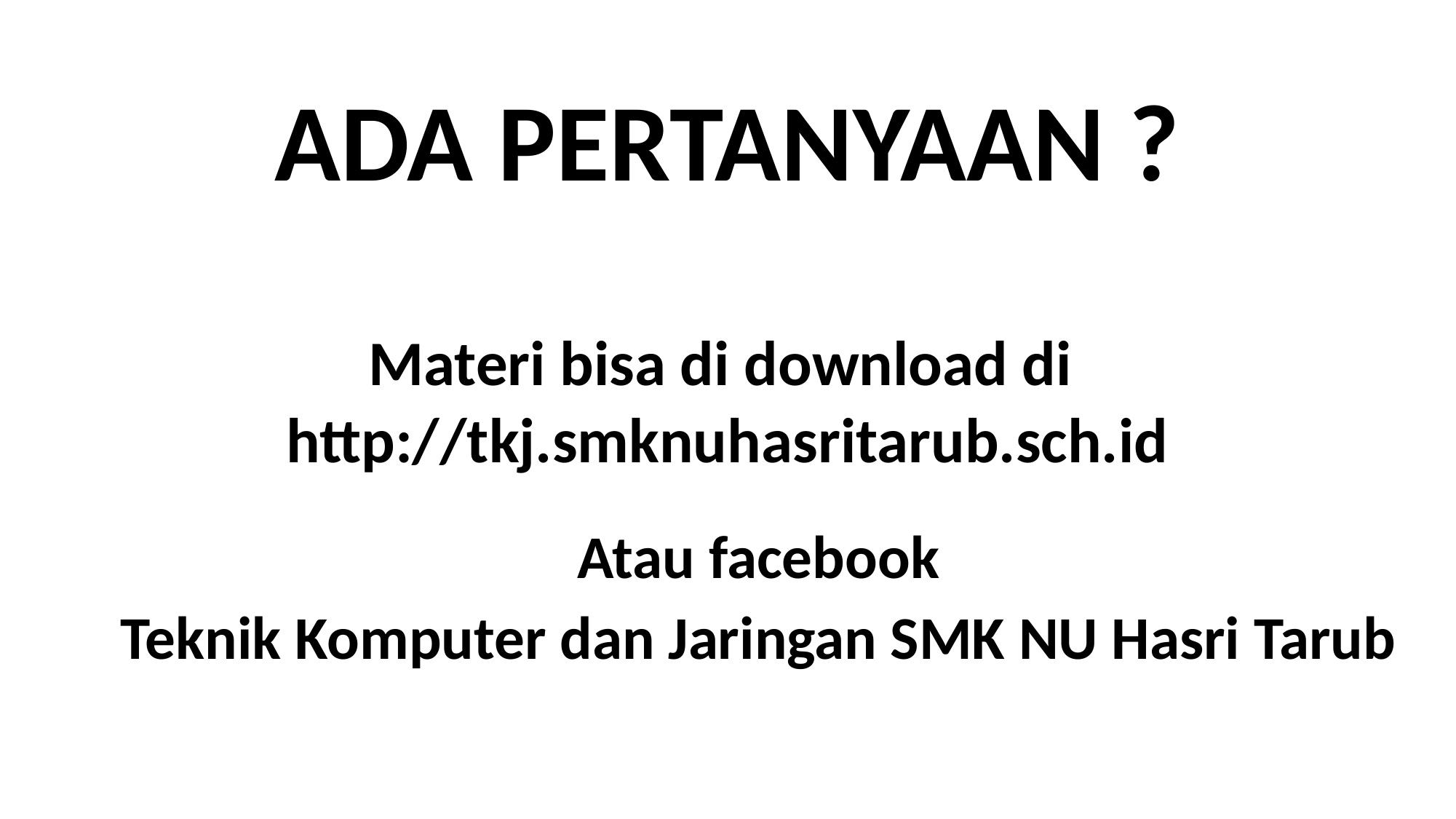

ADA PERTANYAAN ?
Materi bisa di download di
http://tkj.smknuhasritarub.sch.id
Atau facebook
Teknik Komputer dan Jaringan SMK NU Hasri Tarub